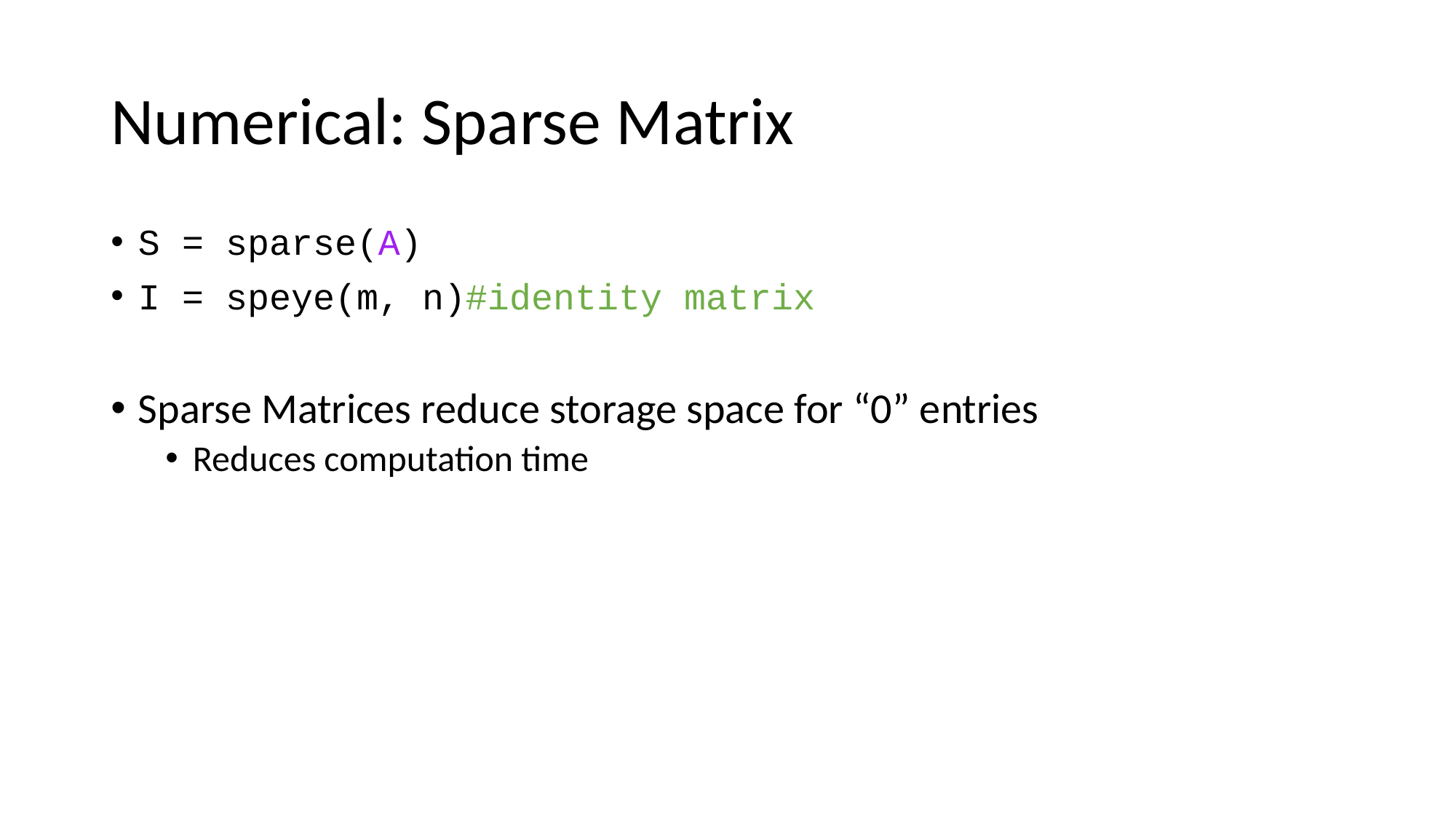

# Numerical: Sparse Matrix
S = sparse(A)
I = speye(m, n)#identity matrix

Sparse Matrices reduce storage space for “0” entries
Reduces computation time